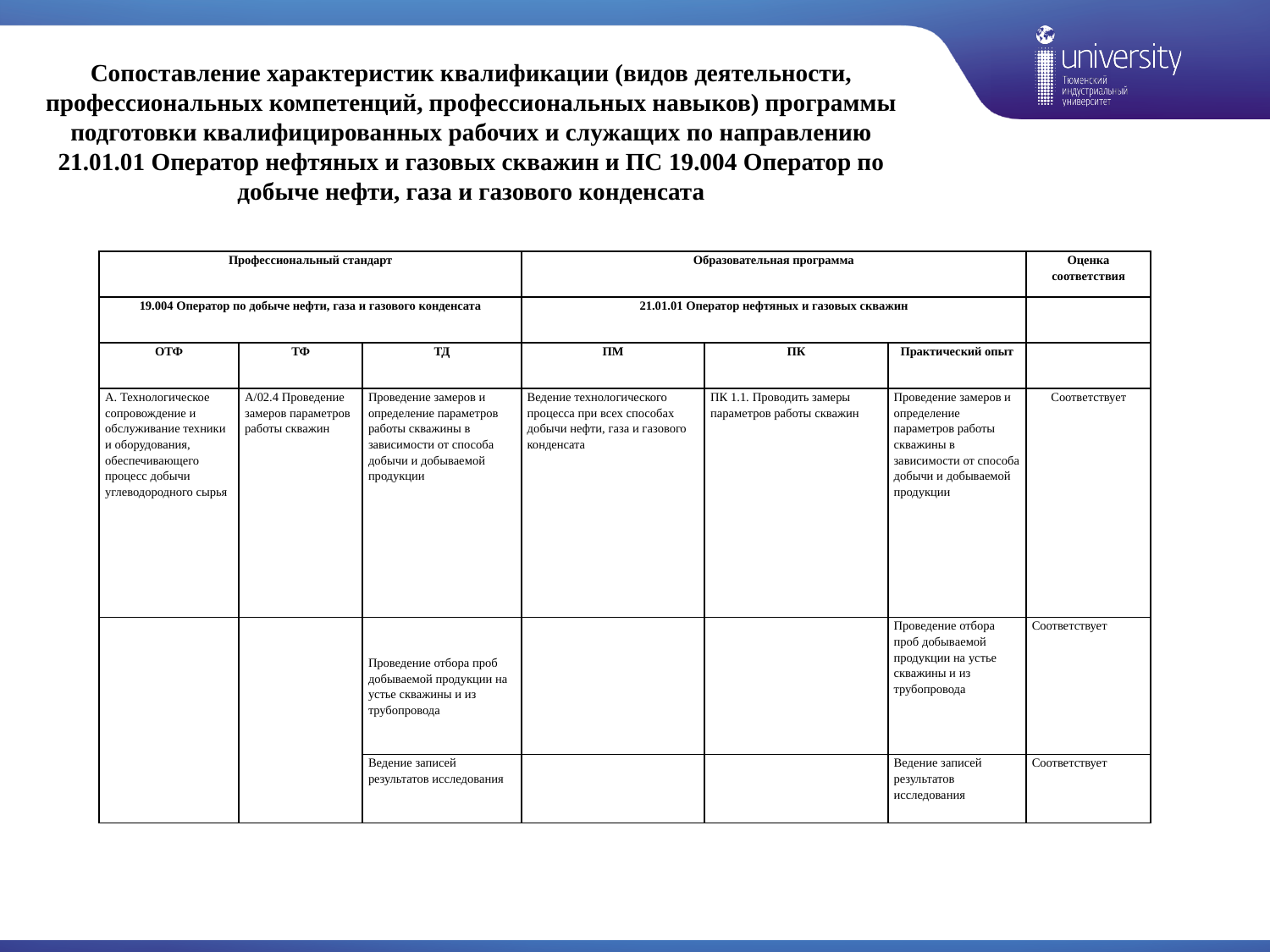

Сопоставление характеристик квалификации (видов деятельности, профессиональных компетенций, профессиональных навыков) программы подготовки квалифицированных рабочих и служащих по направлению 21.01.01 Оператор нефтяных и газовых скважин и ПС 19.004 Оператор по добыче нефти, газа и газового конденсата
| Профессиональный стандарт |  |  | Образовательная программа |  |  | Оценка соответствия |
| --- | --- | --- | --- | --- | --- | --- |
| 19.004 Оператор по добыче нефти, газа и газового конденсата |  |  | 21.01.01 Оператор нефтяных и газовых скважин |  |  |  |
| ОТФ | ТФ | ТД | ПМ | ПК | Практический опыт |  |
| А. Технологическое сопровождение и обслуживание техники и оборудования, обеспечивающего процесс добычи углеводородного сырья | А/02.4 Проведение замеров параметров работы скважин | Проведение замеров и определение параметров работы скважины в зависимости от способа добычи и добываемой продукции | Ведение технологического процесса при всех способах добычи нефти, газа и газового конденсата | ПК 1.1. Проводить замеры параметров работы скважин | Проведение замеров и определение параметров работы скважины в зависимости от способа добычи и добываемой продукции | Соответствует |
|  |  | Проведение отбора проб добываемой продукции на устье скважины и из трубопровода |  |  | Проведение отбора проб добываемой продукции на устье скважины и из трубопровода | Соответствует |
|  |  | Ведение записей результатов исследования |  |  | Ведение записей результатов исследования | Соответствует |